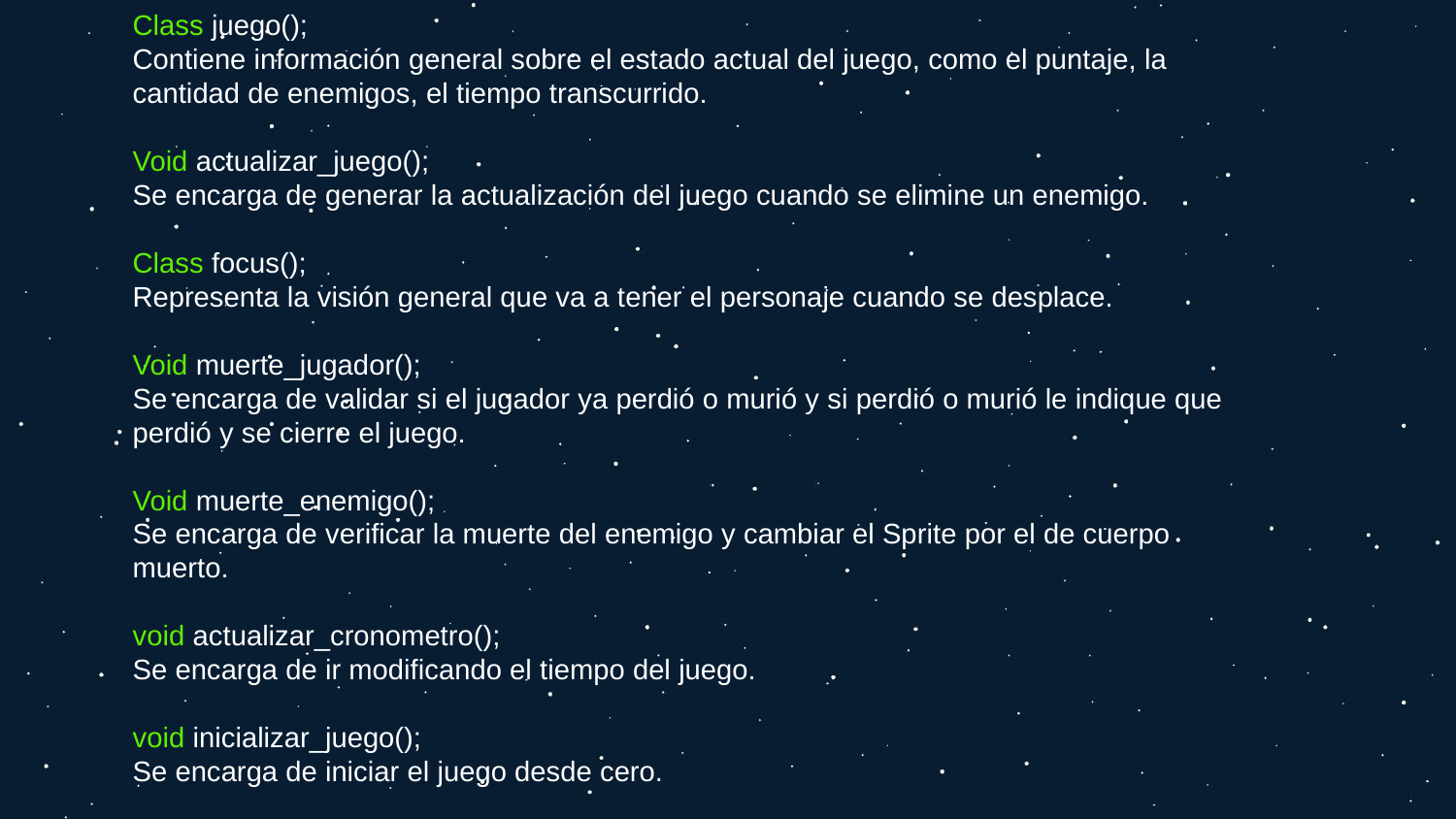

Class juego();
Contiene información general sobre el estado actual del juego, como el puntaje, la cantidad de enemigos, el tiempo transcurrido.

Void actualizar_juego();
Se encarga de generar la actualización del juego cuando se elimine un enemigo.

Class focus();
Representa la visión general que va a tener el personaje cuando se desplace.

Void muerte_jugador();
Se encarga de validar si el jugador ya perdió o murió y si perdió o murió le indique que perdió y se cierre el juego.

Void muerte_enemigo();
Se encarga de verificar la muerte del enemigo y cambiar el Sprite por el de cuerpo muerto.

void actualizar_cronometro();
Se encarga de ir modificando el tiempo del juego.

void inicializar_juego();
Se encarga de iniciar el juego desde cero.